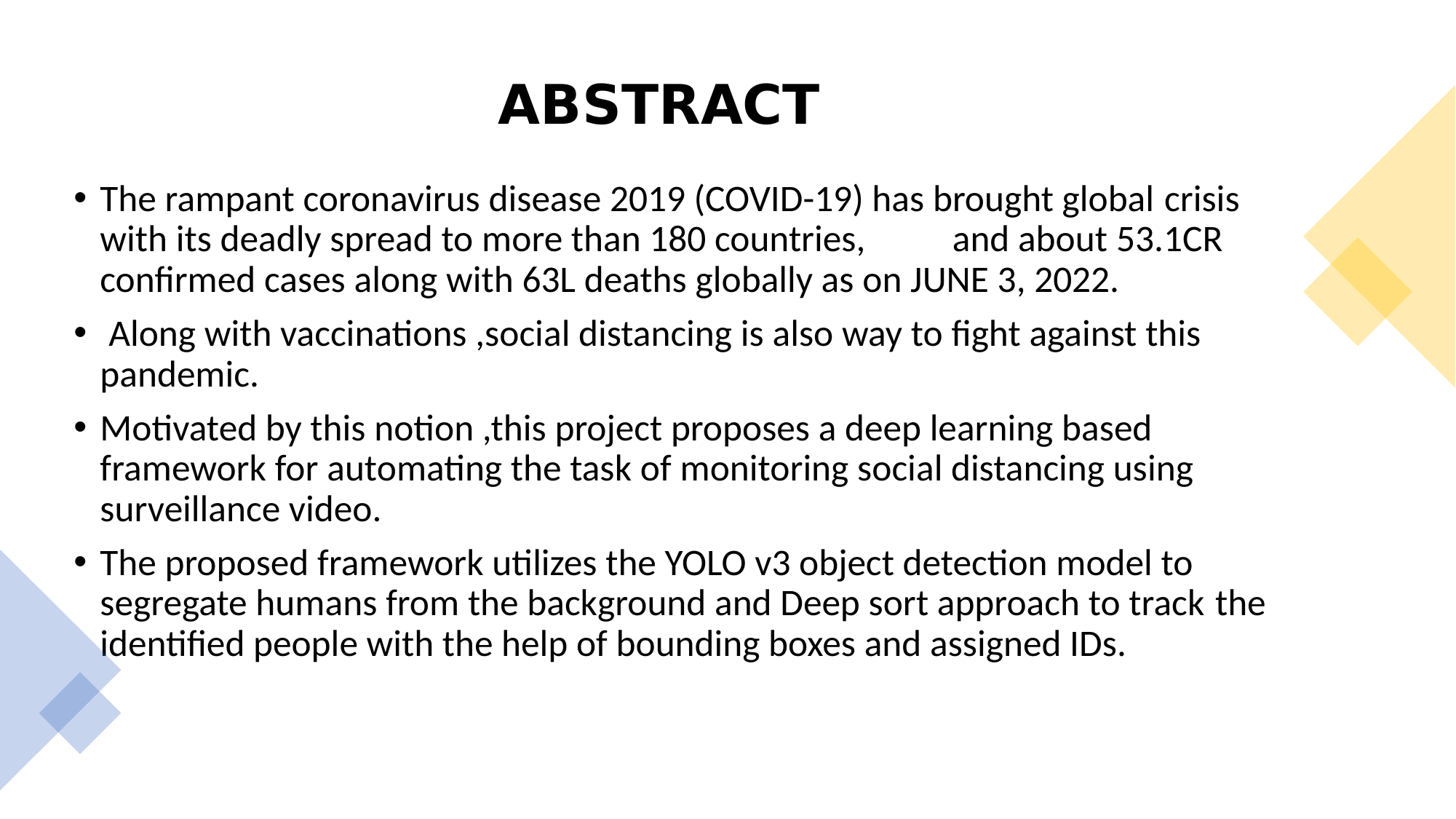

# ABSTRACT

The rampant coronavirus disease 2019 (COVID-19) has brought global crisis with its deadly spread to more than 180 countries,          and about 53.1CR confirmed cases along with 63L deaths globally as on JUNE 3, 2022.
 Along with vaccinations ,social distancing is also way to fight against this pandemic.
Motivated by this notion ,this project proposes a deep learning based framework for automating the task of monitoring social distancing using surveillance video.
The proposed framework utilizes the YOLO v3 object detection model to segregate humans from the background and Deep sort approach to track the identified people with the help of bounding boxes and assigned IDs.